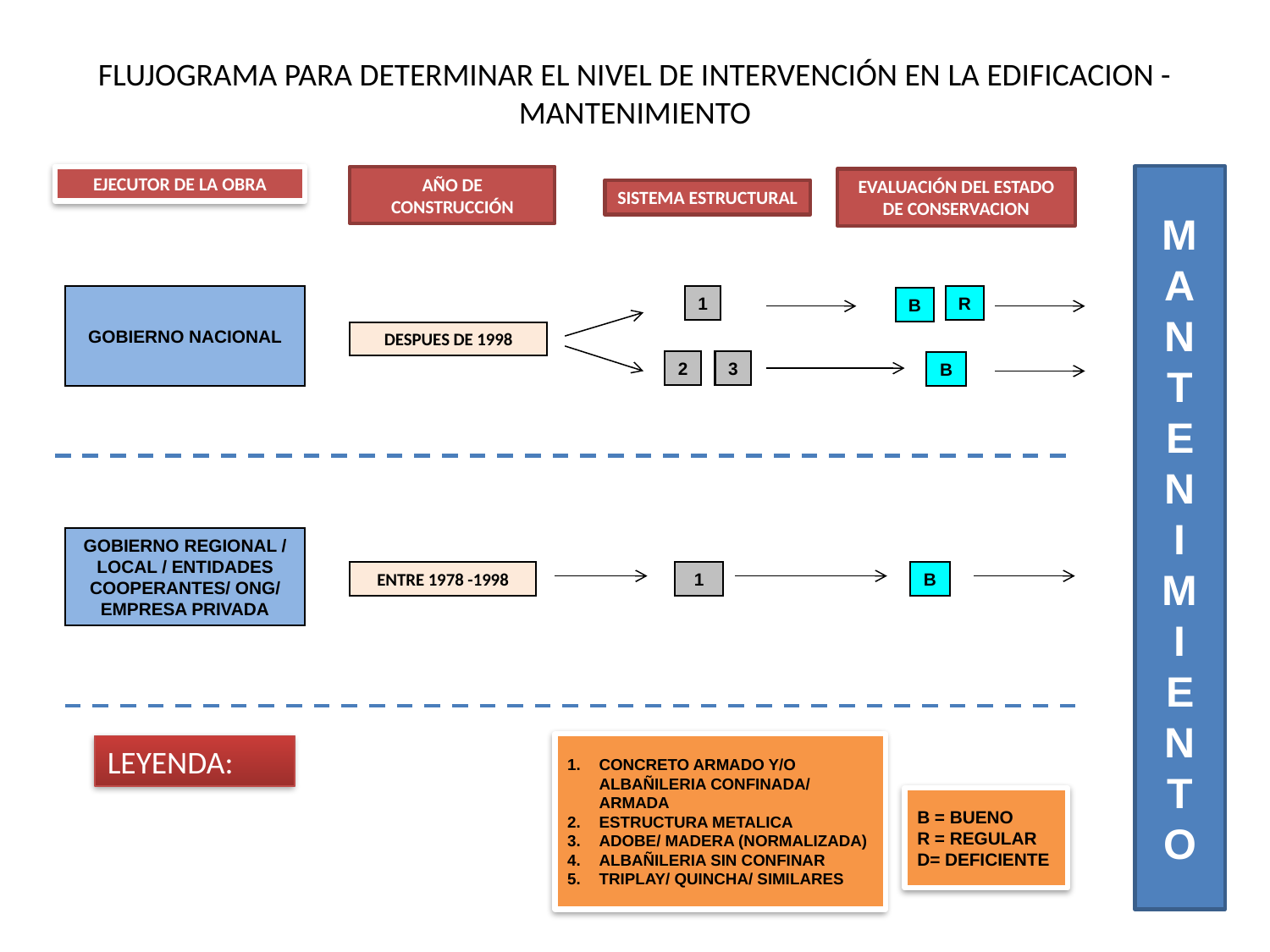

# FLUJOGRAMA PARA DETERMINAR EL NIVEL DE INTERVENCIÓN EN LA EDIFICACION - MANTENIMIENTO
EJECUTOR DE LA OBRA
AÑO DE CONSTRUCCIÓN
M
A
N
T
E
N
I
M
I
E
N
T
O
SISTEMA ESTRUCTURAL
EVALUACIÓN DEL ESTADO DE CONSERVACION
GOBIERNO NACIONAL
1
R
B
DESPUES DE 1998
2
3
B
GOBIERNO REGIONAL / LOCAL / ENTIDADES COOPERANTES/ ONG/ EMPRESA PRIVADA
ENTRE 1978 -1998
1
B
CONCRETO ARMADO Y/O ALBAÑILERIA CONFINADA/ ARMADA
ESTRUCTURA METALICA
ADOBE/ MADERA (NORMALIZADA)
ALBAÑILERIA SIN CONFINAR
TRIPLAY/ QUINCHA/ SIMILARES
LEYENDA:
B = BUENO
R = REGULAR
D= DEFICIENTE